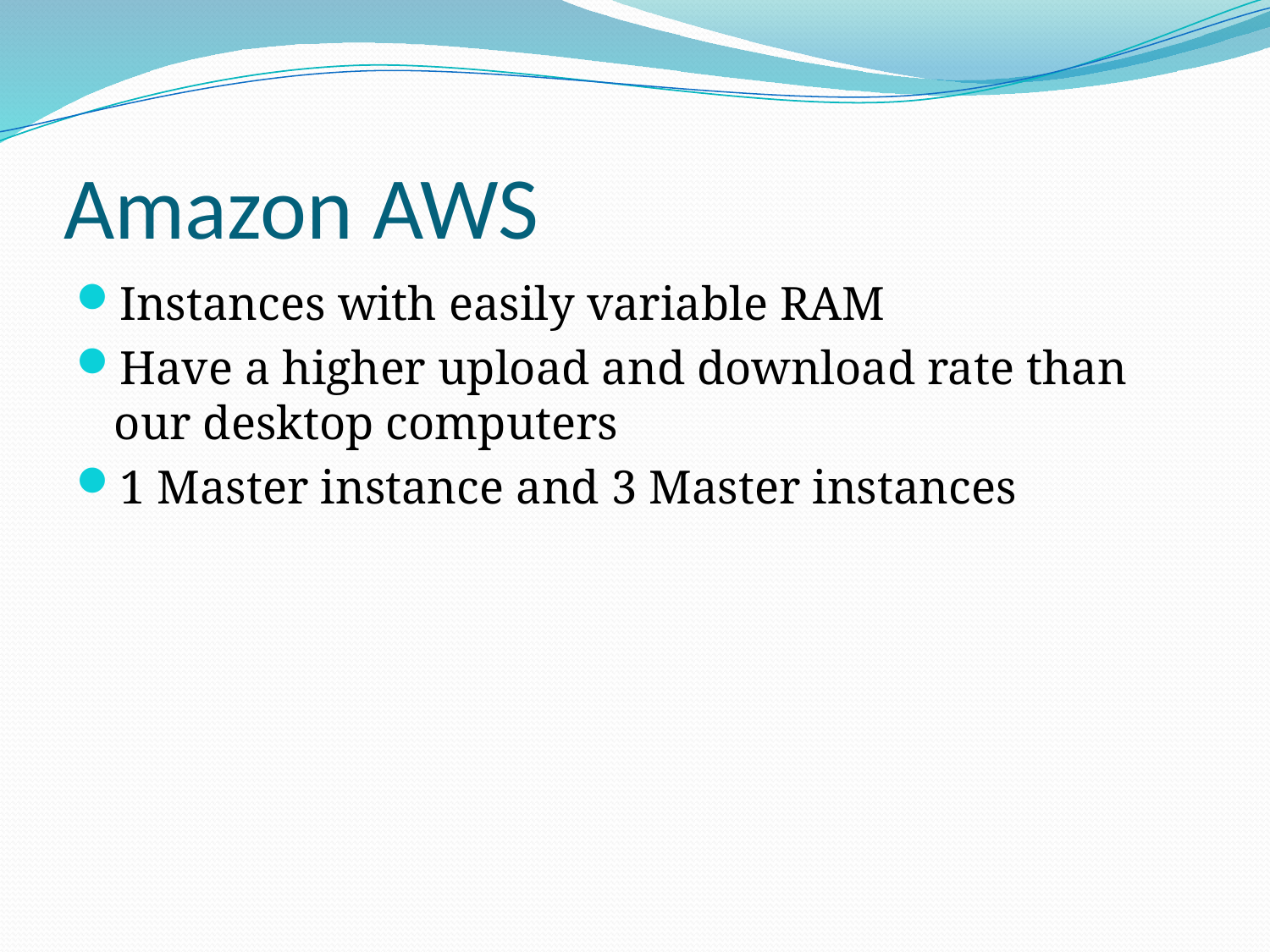

# Amazon AWS
Instances with easily variable RAM
Have a higher upload and download rate than our desktop computers
1 Master instance and 3 Master instances